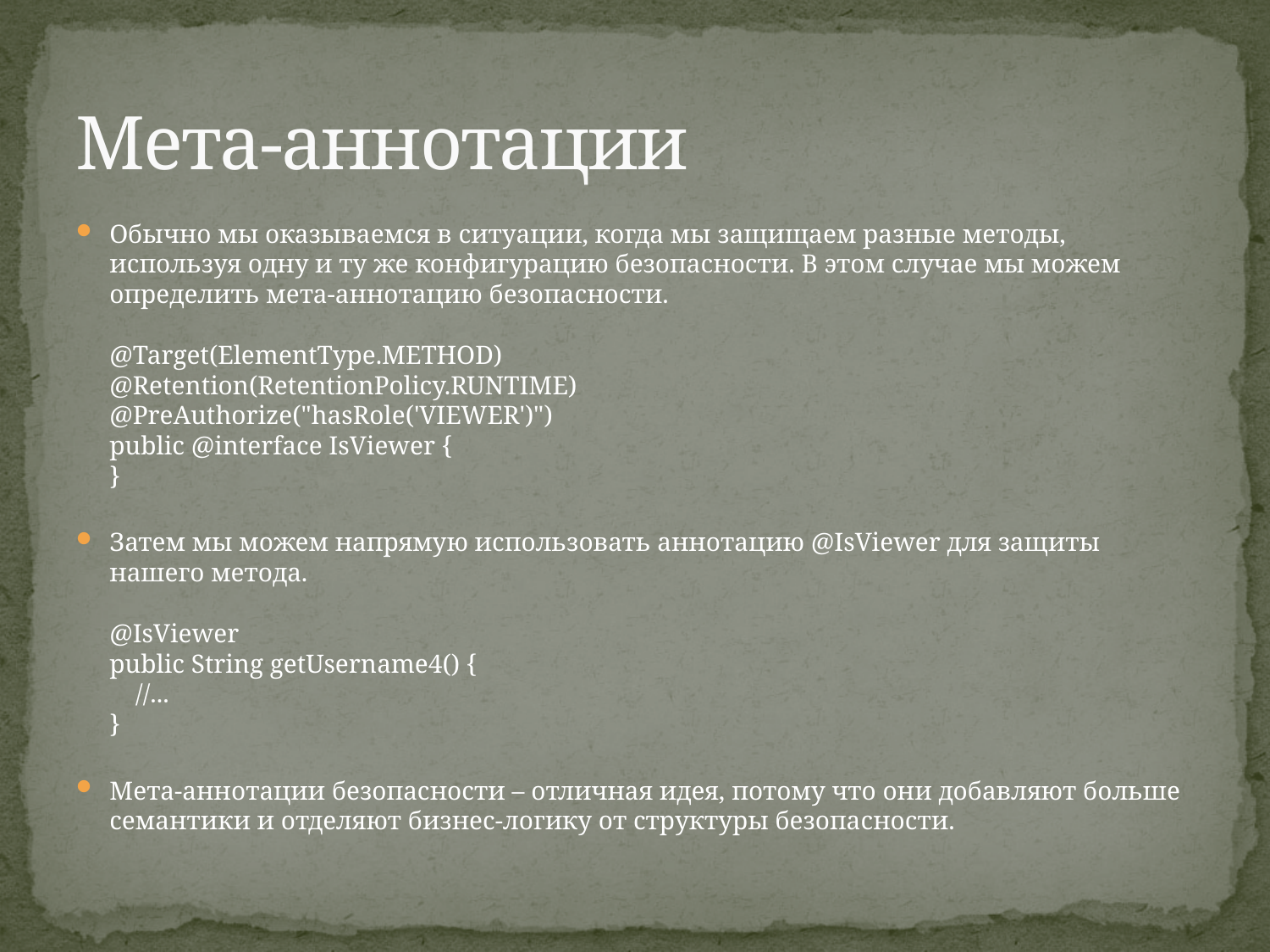

# Мета-аннотации
Обычно мы оказываемся в ситуации, когда мы защищаем разные методы, используя одну и ту же конфигурацию безопасности. В этом случае мы можем определить мета-аннотацию безопасности.
@Target(ElementType.METHOD)
@Retention(RetentionPolicy.RUNTIME)
@PreAuthorize("hasRole('VIEWER')")
public @interface IsViewer {
}
Затем мы можем напрямую использовать аннотацию @IsViewer для защиты нашего метода.
@IsViewer
public String getUsername4() {
    //...
}
Мета-аннотации безопасности – отличная идея, потому что они добавляют больше семантики и отделяют бизнес-логику от структуры безопасности.